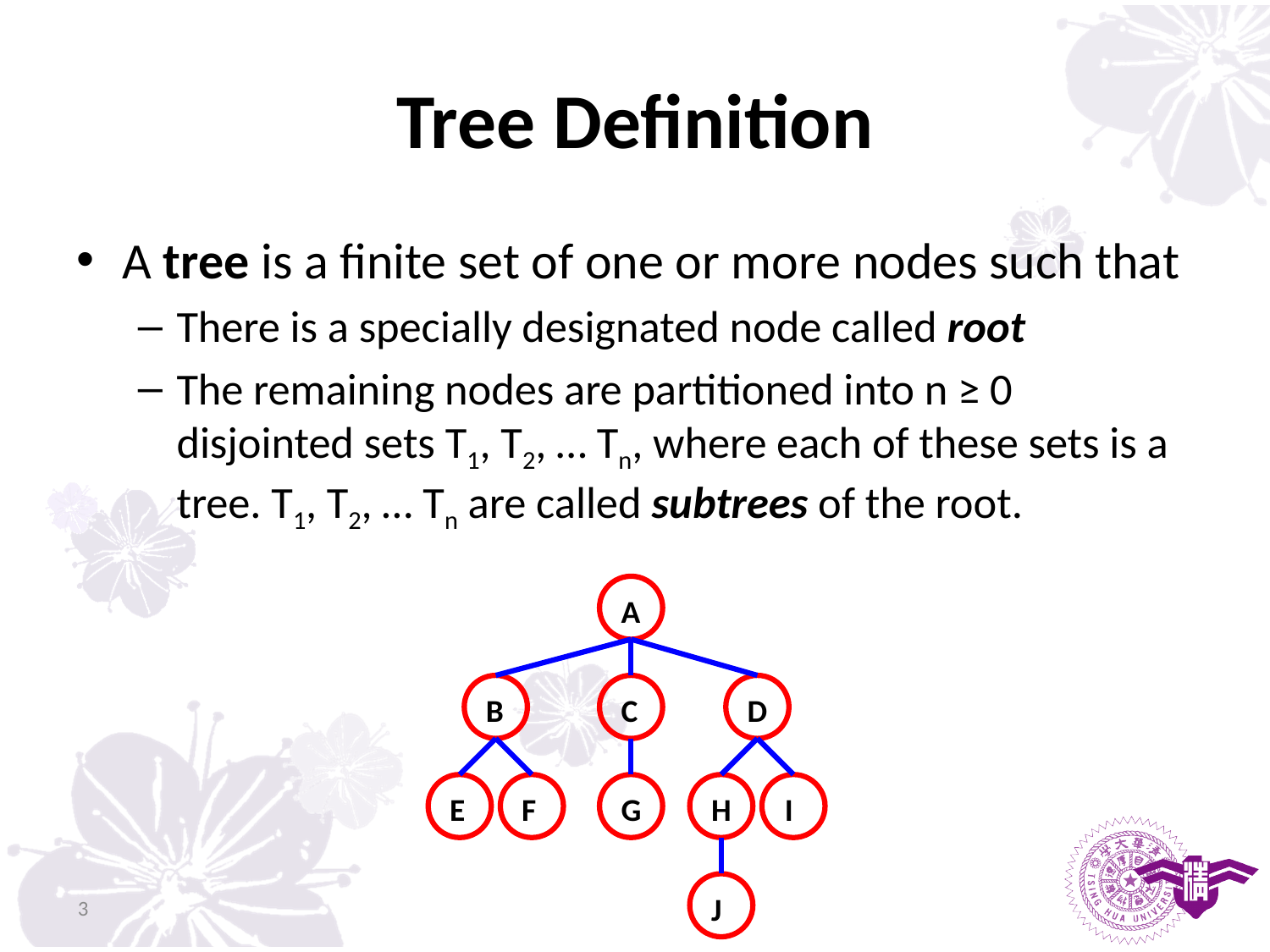

# Tree Definition
A tree is a finite set of one or more nodes such that
There is a specially designated node called root
The remaining nodes are partitioned into n ≥ 0 disjointed sets T1, T2, … Tn, where each of these sets is a tree. T1, T2, … Tn are called subtrees of the root.

A

B
C
D

E
F
G
H
I

J

3